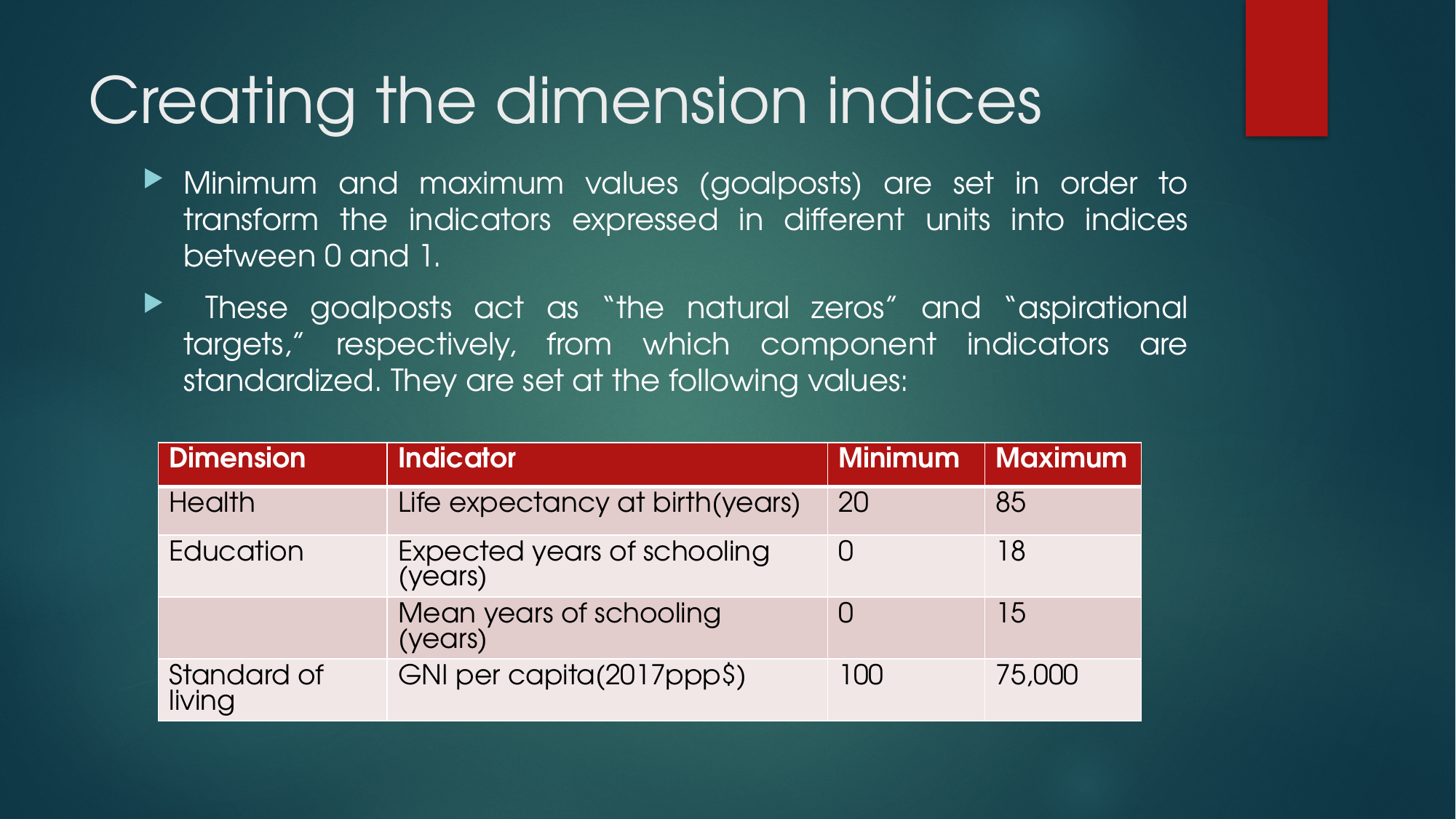

# Creating the dimension indices
Minimum and maximum values (goalposts) are set in order to transform the indicators expressed in different units into indices between 0 and 1.
 These goalposts act as “the natural zeros” and “aspirational targets,” respectively, from which component indicators are standardized. They are set at the following values:

| Dimension | Indicator | Minimum | Maximum |
| --- | --- | --- | --- |
| Health | Life expectancy at birth(years) | 20 | 85 |
| Education | Expected years of schooling (years) | 0 | 18 |
|  | Mean years of schooling (years) | 0 | 15 |
| Standard of living | GNI per capita(2017ppp$) | 100 | 75,000 |